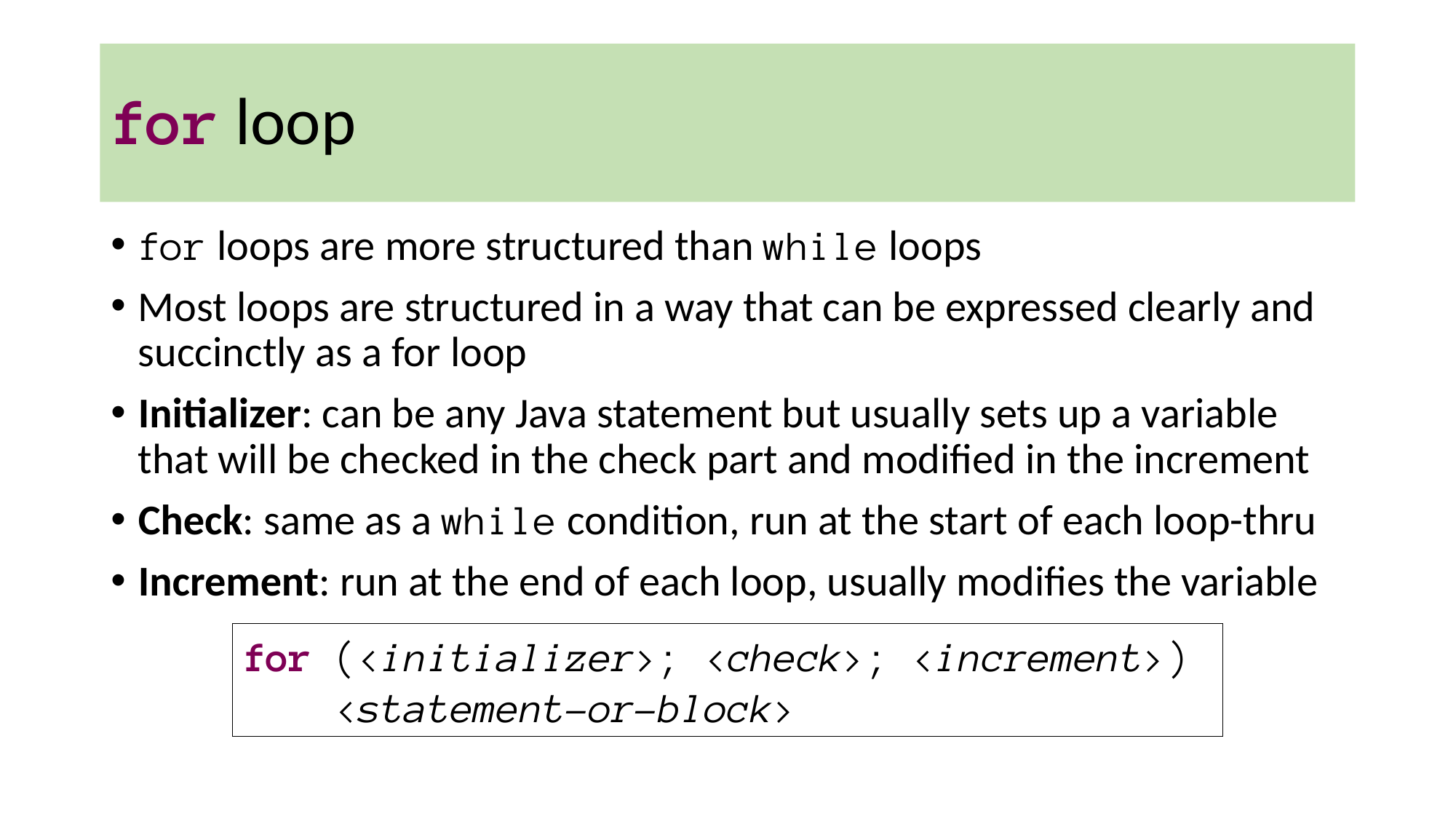

# for loop
for loops are more structured than while loops
Most loops are structured in a way that can be expressed clearly and succinctly as a for loop
Initializer: can be any Java statement but usually sets up a variable that will be checked in the check part and modified in the increment
Check: same as a while condition, run at the start of each loop-thru
Increment: run at the end of each loop, usually modifies the variable

for (<initializer>; <check>; <increment>)
    <statement-or-block>